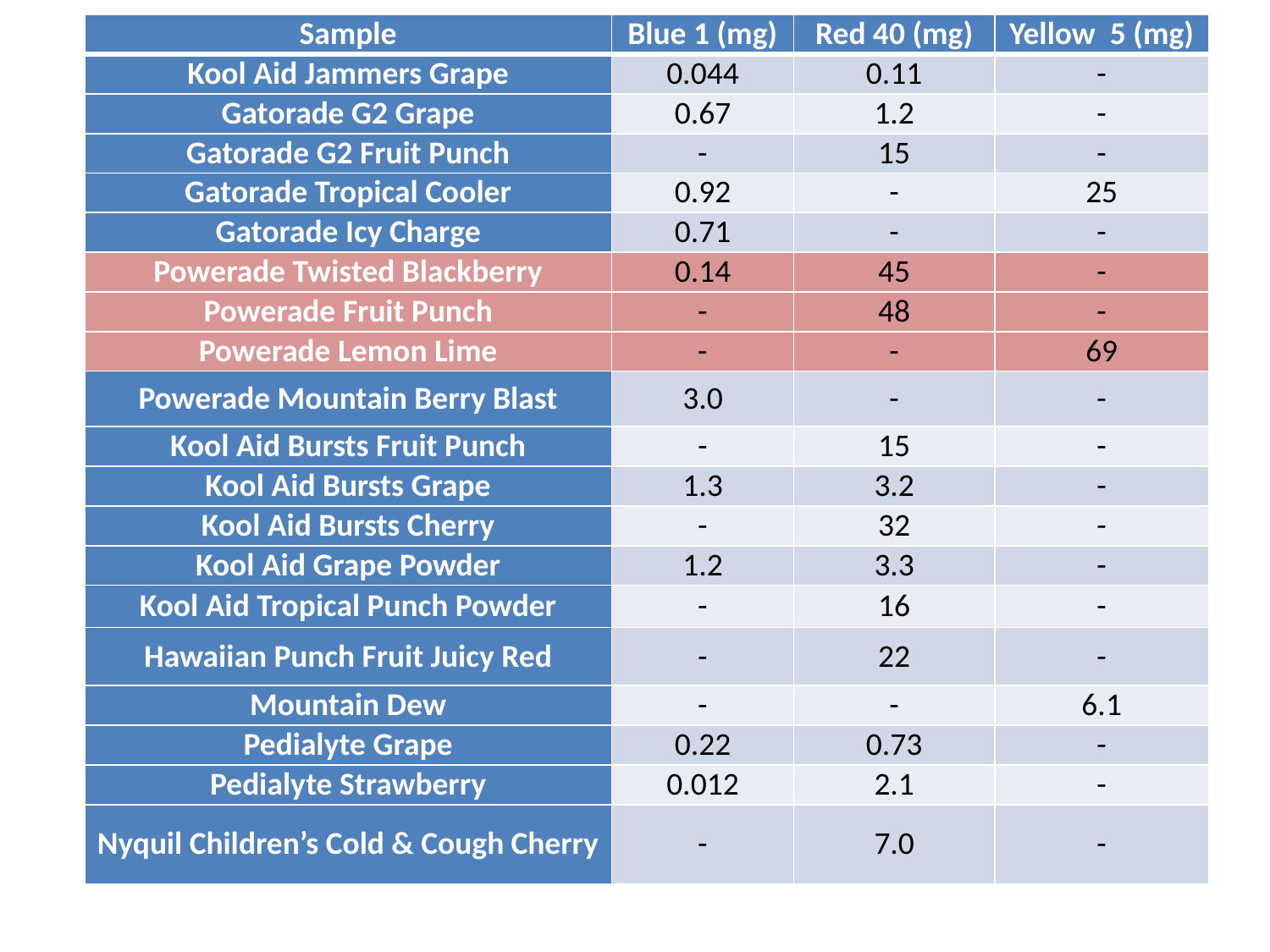

| Sample | Blue 1 (mg) | Red 40 (mg) | Yellow 5 (mg) |
| --- | --- | --- | --- |
| Kool Aid Jammers Grape | 0.044 | 0.11 | - |
| Gatorade G2 Grape | 0.67 | 1.2 | - |
| Gatorade G2 Fruit Punch | - | 15 | - |
| Gatorade Tropical Cooler | 0.92 | - | 25 |
| Gatorade Icy Charge | 0.71 | - | - |
| Powerade Twisted Blackberry | 0.14 | 45 | - |
| Powerade Fruit Punch | - | 48 | - |
| Powerade Lemon Lime | - | - | 69 |
| Powerade Mountain Berry Blast | 3.0 | - | - |
| Kool Aid Bursts Fruit Punch | - | 15 | - |
| Kool Aid Bursts Grape | 1.3 | 3.2 | - |
| Kool Aid Bursts Cherry | - | 32 | - |
| Kool Aid Grape Powder | 1.2 | 3.3 | - |
| Kool Aid Tropical Punch Powder | - | 16 | - |
| Hawaiian Punch Fruit Juicy Red | - | 22 | - |
| Mountain Dew | - | - | 6.1 |
| Pedialyte Grape | 0.22 | 0.73 | - |
| Pedialyte Strawberry | 0.012 | 2.1 | - |
| Nyquil Children’s Cold & Cough Cherry | - | 7.0 | - |